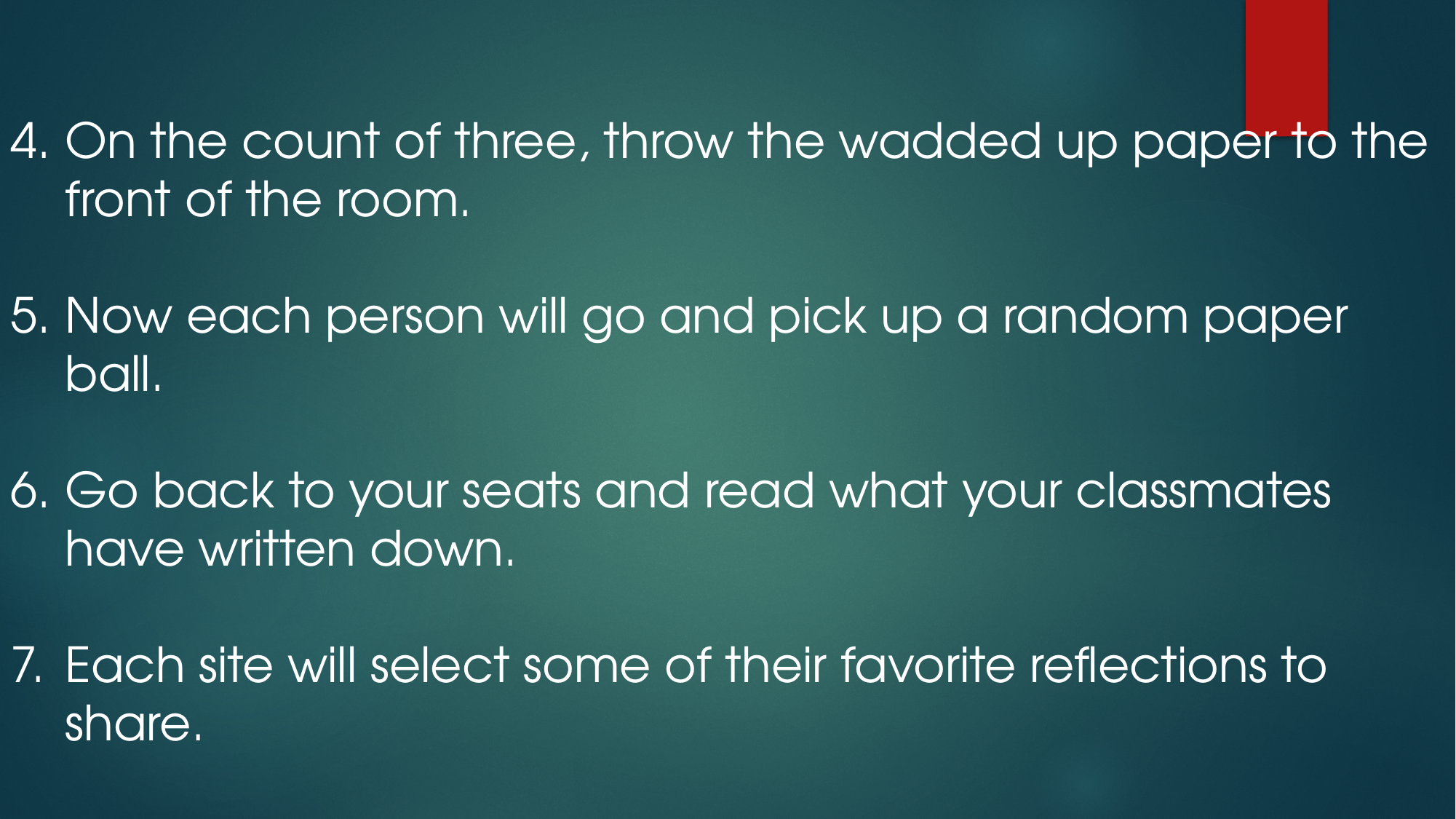

On the count of three, throw the wadded up paper to the front of the room.

Now each person will go and pick up a random paper ball.

Go back to your seats and read what your classmates have written down.

Each site will select some of their favorite reflections to share.